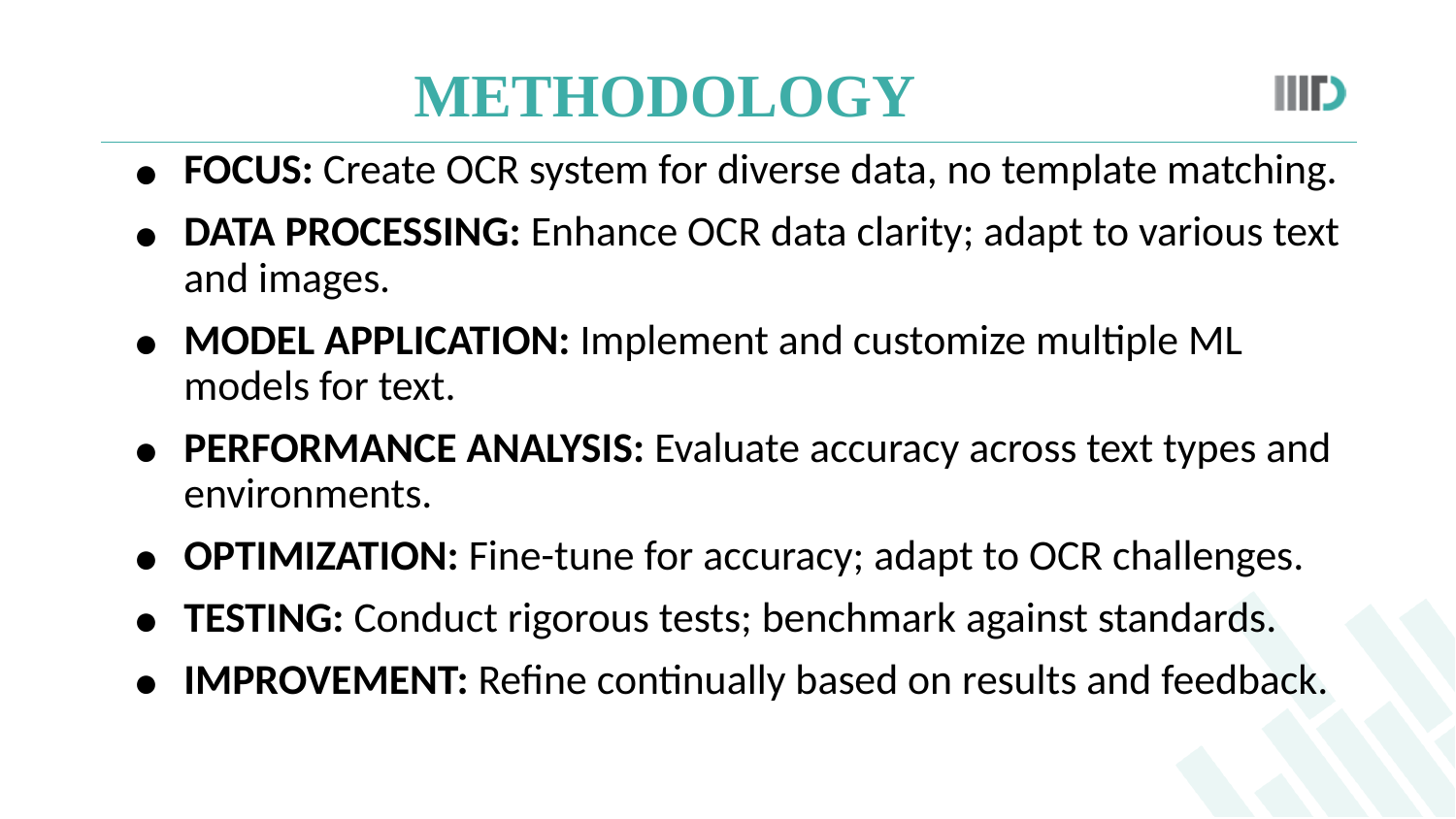

# METHODOLOGY
FOCUS: Create OCR system for diverse data, no template matching.
DATA PROCESSING: Enhance OCR data clarity; adapt to various text and images.
MODEL APPLICATION: Implement and customize multiple ML models for text.
PERFORMANCE ANALYSIS: Evaluate accuracy across text types and environments.
OPTIMIZATION: Fine-tune for accuracy; adapt to OCR challenges.
TESTING: Conduct rigorous tests; benchmark against standards.
IMPROVEMENT: Refine continually based on results and feedback.